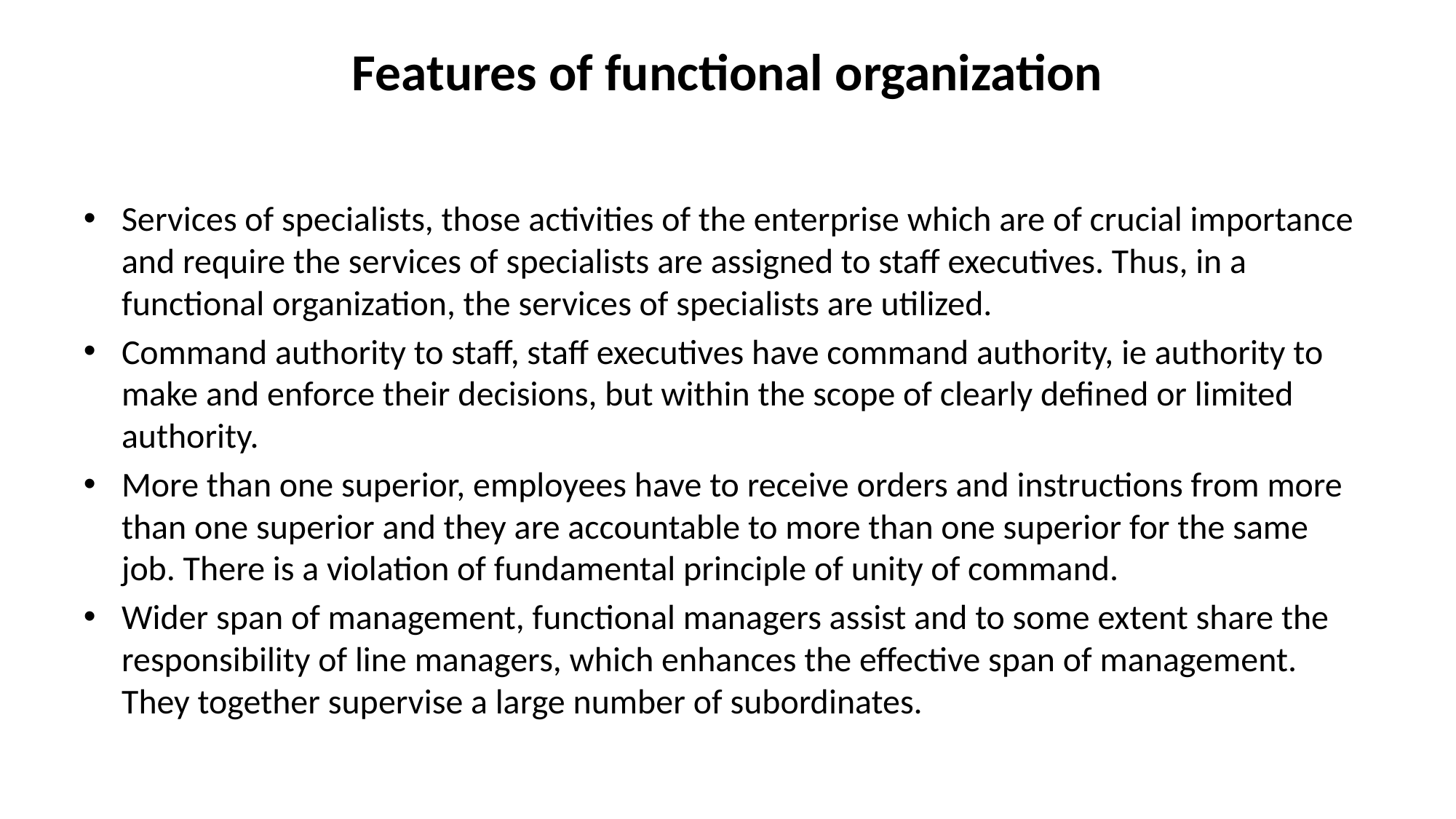

# Features of functional organization
Services of specialists, those activities of the enterprise which are of crucial importance and require the services of specialists are assigned to staff executives. Thus, in a functional organization, the services of specialists are utilized.
Command authority to staff, staff executives have command authority, ie authority to make and enforce their decisions, but within the scope of clearly defined or limited authority.
More than one superior, employees have to receive orders and instructions from more than one superior and they are accountable to more than one superior for the same job. There is a violation of fundamental principle of unity of command.
Wider span of management, functional managers assist and to some extent share the responsibility of line managers, which enhances the effective span of management. They together supervise a large number of subordinates.